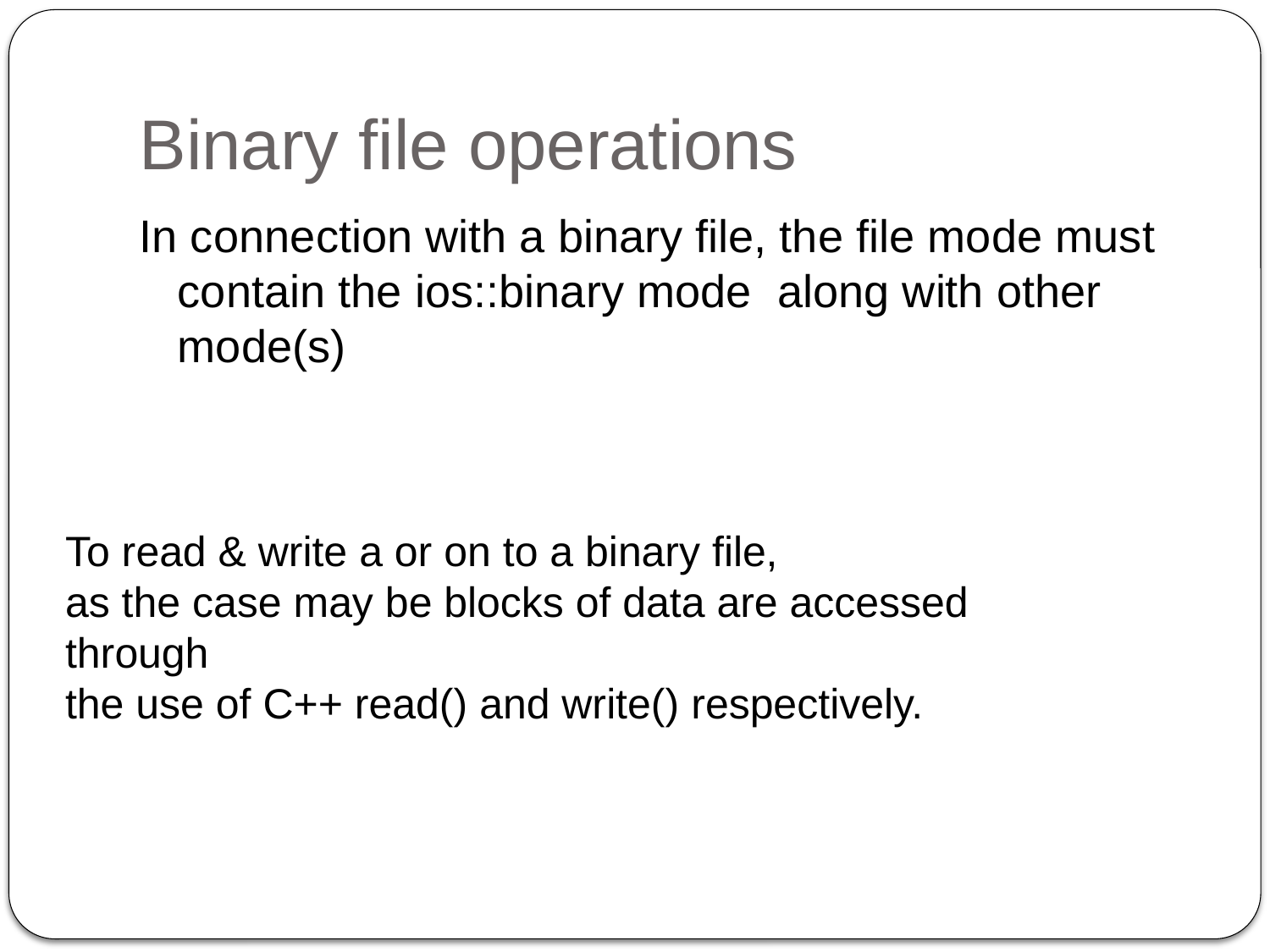

# Binary file operations
In connection with a binary file, the file mode must contain the ios::binary mode  along with other mode(s)
To read & write a or on to a binary file,
as the case may be blocks of data are accessed through
the use of C++ read() and write() respectively.